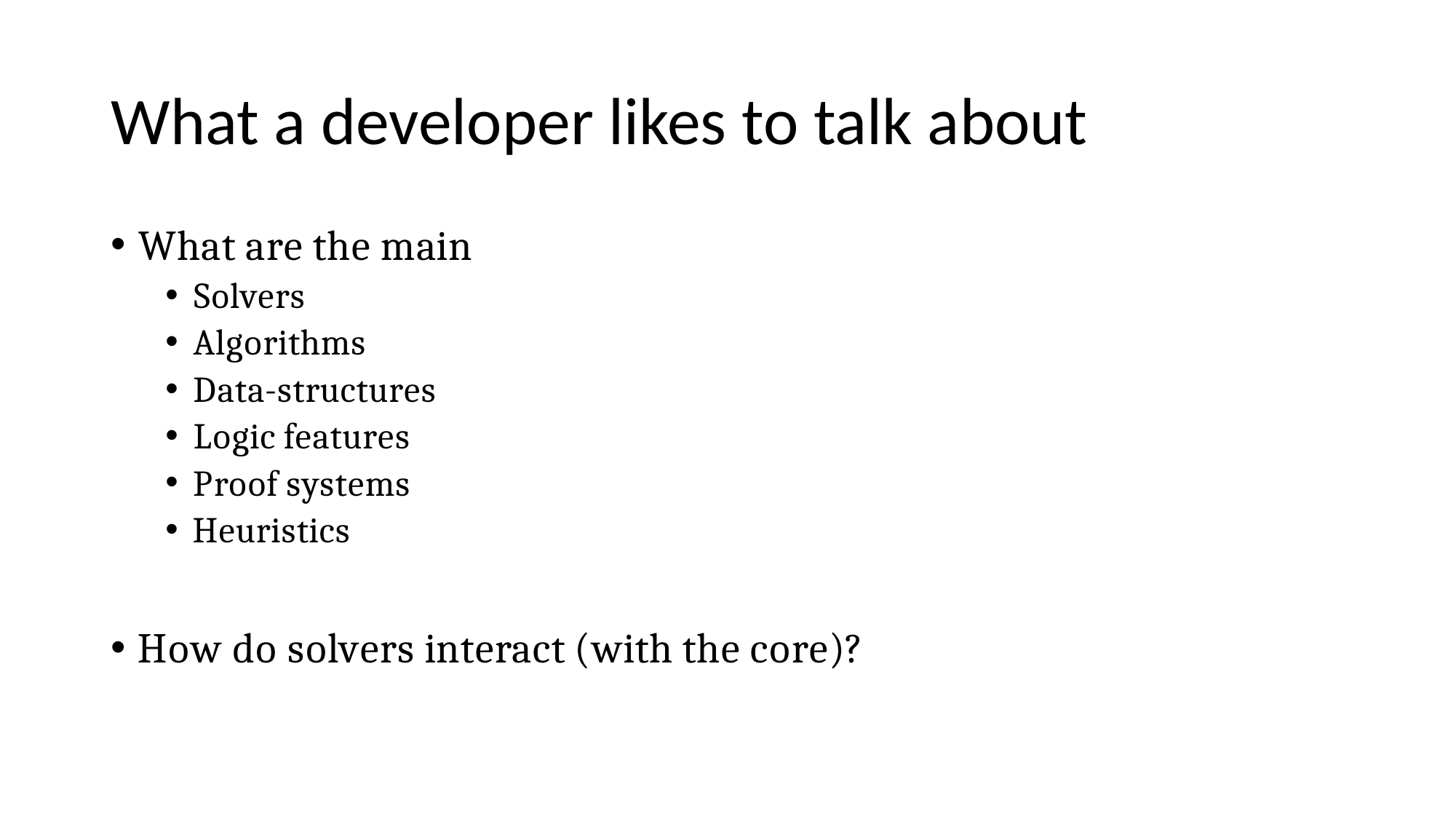

# What a developer likes to talk about
What are the main
Solvers
Algorithms
Data-structures
Logic features
Proof systems
Heuristics

How do solvers interact (with the core)?